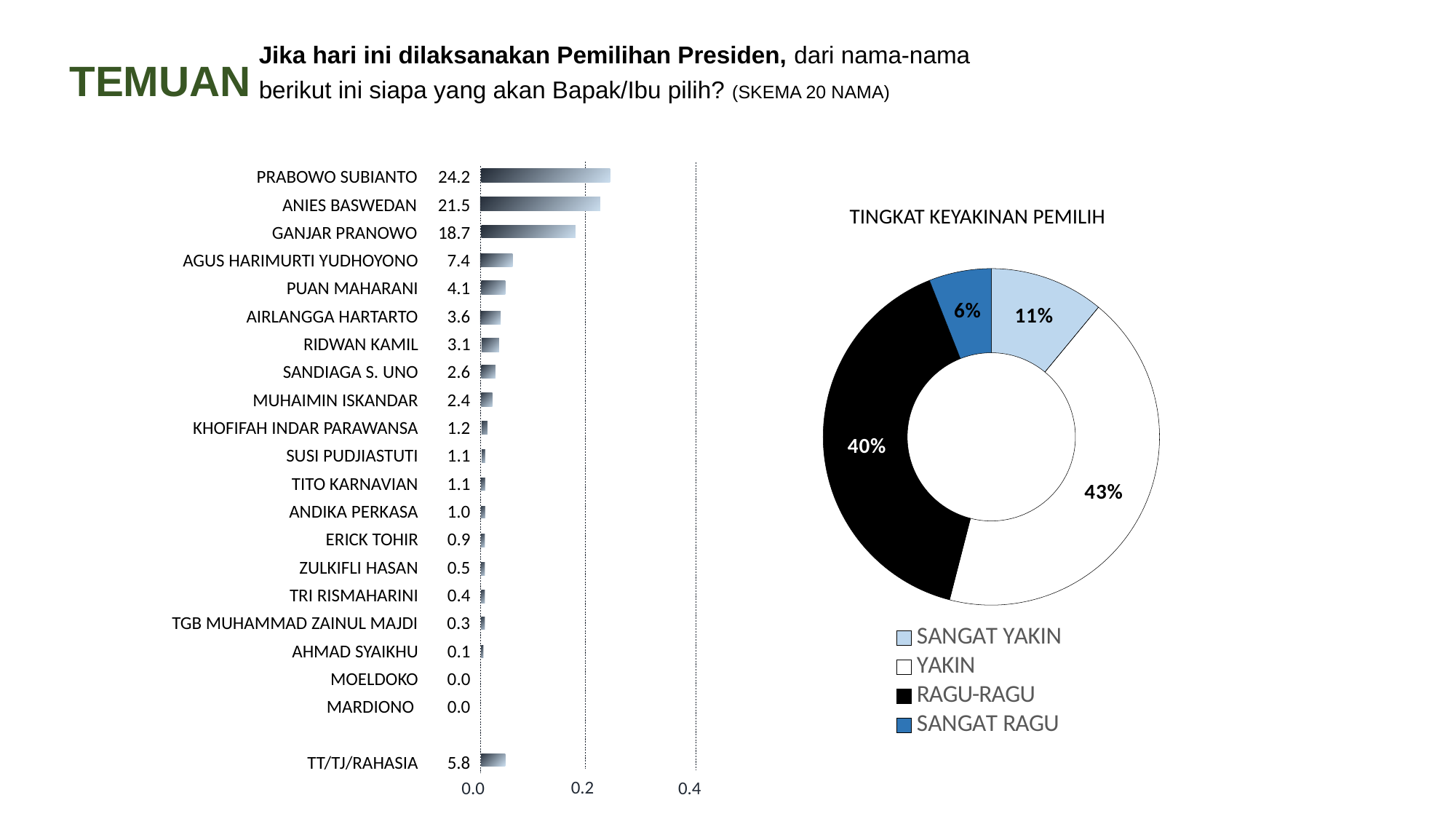

Jika hari ini dilaksanakan Pemilihan Presiden, dari nama-nama berikut ini siapa yang akan Bapak/Ibu pilih? (SKEMA 20 NAMA)
TEMUAN
PRABOWO SUBIANTO     24.2
ANIES BASWEDAN     21.5
GANJAR PRANOWO     18.7
AGUS HARIMURTI YUDHOYONO       7.4
PUAN MAHARANI       4.1
AIRLANGGA HARTARTO       3.6
RIDWAN KAMIL       3.1
SANDIAGA S. UNO       2.6
MUHAIMIN ISKANDAR       2.4
KHOFIFAH INDAR PARAWANSA       1.2
SUSI PUDJIASTUTI       1.1
TITO KARNAVIAN       1.1
ANDIKA PERKASA       1.0
ERICK TOHIR       0.9
ZULKIFLI HASAN       0.5
TRI RISMAHARINI       0.4
TGB MUHAMMAD ZAINUL MAJDI       0.3
AHMAD SYAIKHU       0.1
MOELDOKO       0.0
MARDIONO        0.0

TT/TJ/RAHASIA       5.8

TINGKAT KEYAKINAN PEMILIH

### Chart

| Category | Sales |
|---|---|
| SANGAT YAKIN | 11.0 |
| YAKIN | 43.0 |
| RAGU-RAGU | 40.0 |
| SANGAT RAGU | 6.0 |

0.2
0.4
0.0